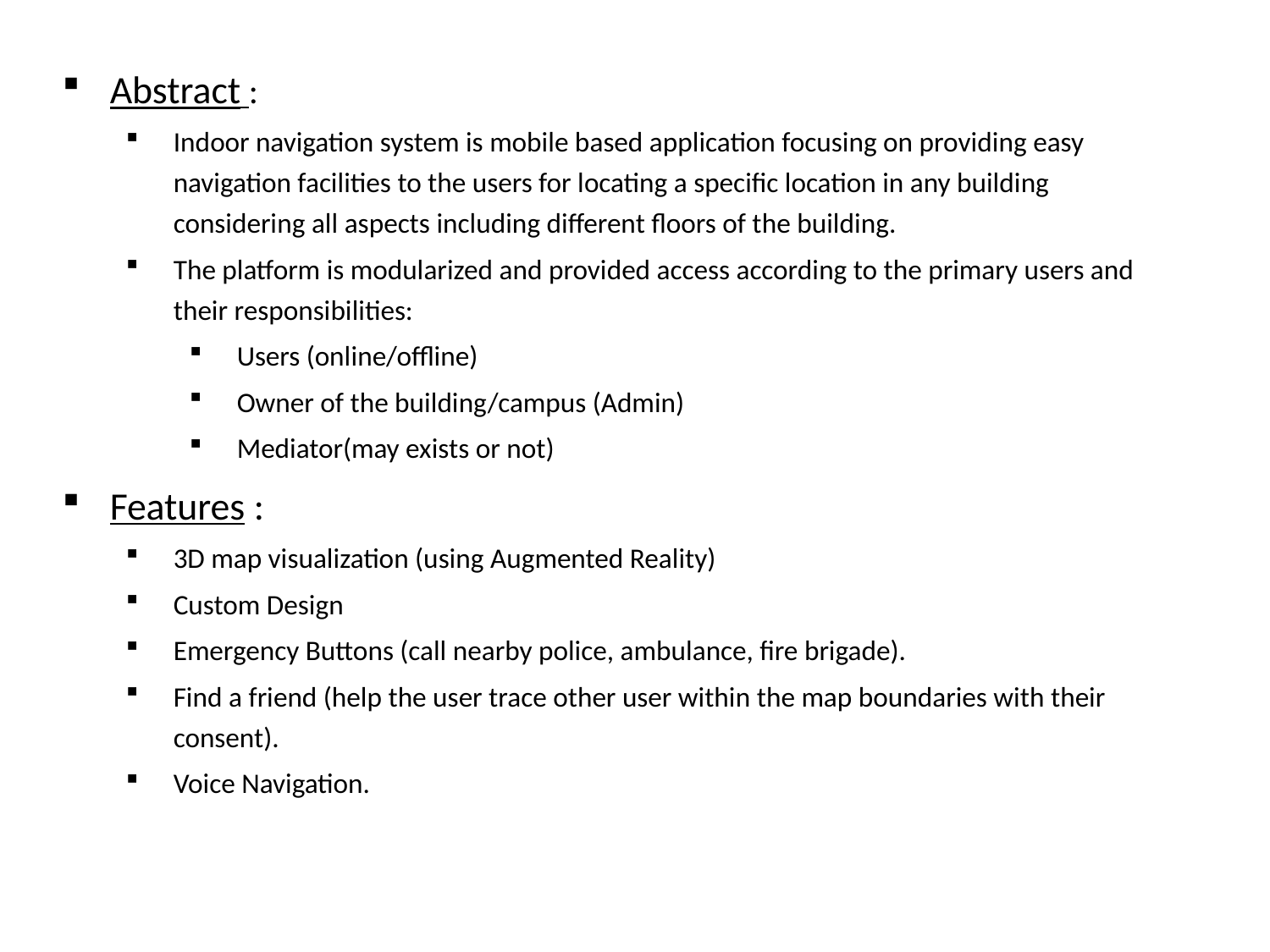

Abstract :
Indoor navigation system is mobile based application focusing on providing easy navigation facilities to the users for locating a specific location in any building considering all aspects including different floors of the building.
The platform is modularized and provided access according to the primary users and their responsibilities:
Users (online/offline)
Owner of the building/campus (Admin)
Mediator(may exists or not)
Features :
3D map visualization (using Augmented Reality)
Custom Design
Emergency Buttons (call nearby police, ambulance, fire brigade).
Find a friend (help the user trace other user within the map boundaries with their consent).
Voice Navigation.